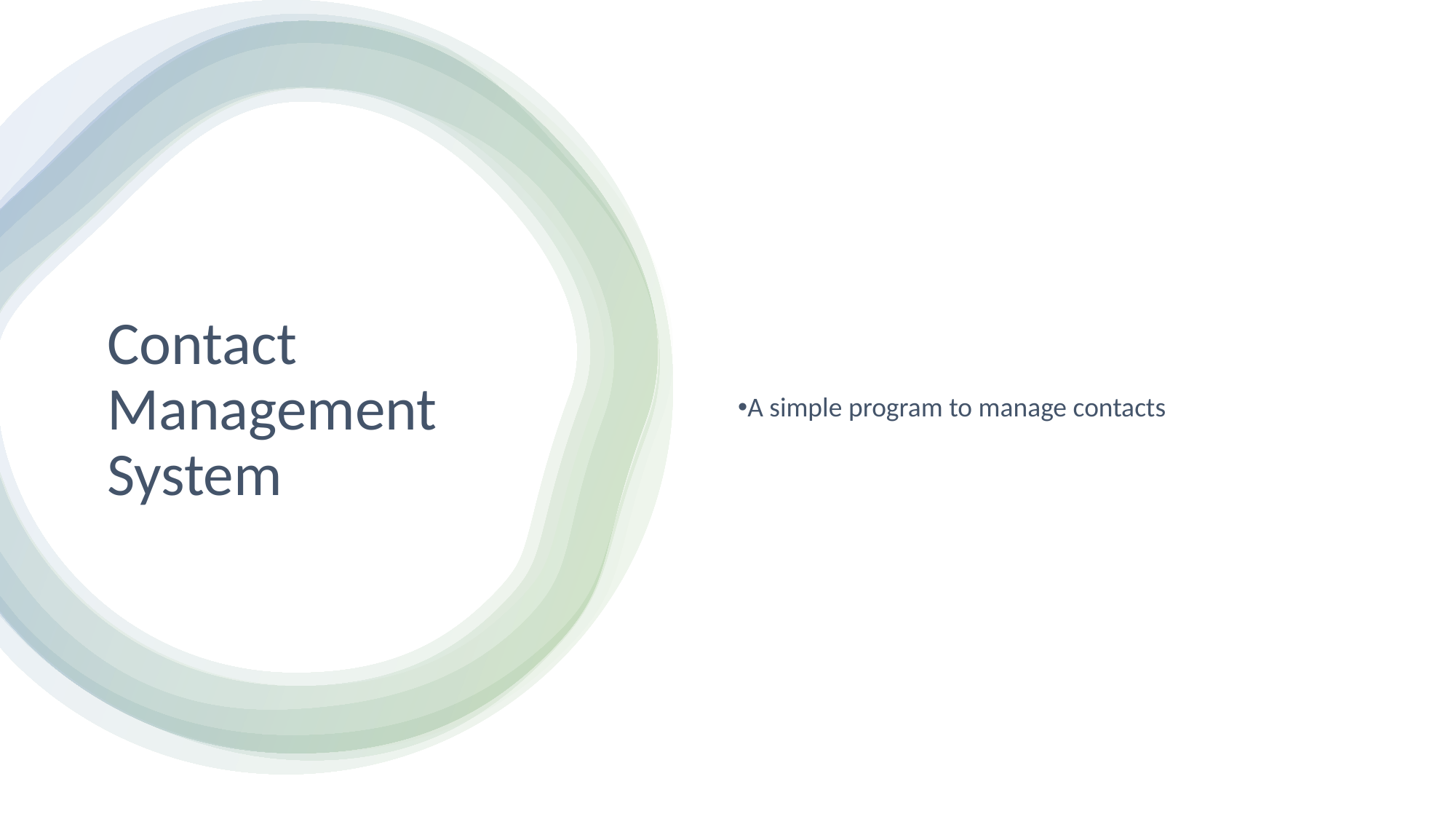

A simple program to manage contacts
# Contact Management System